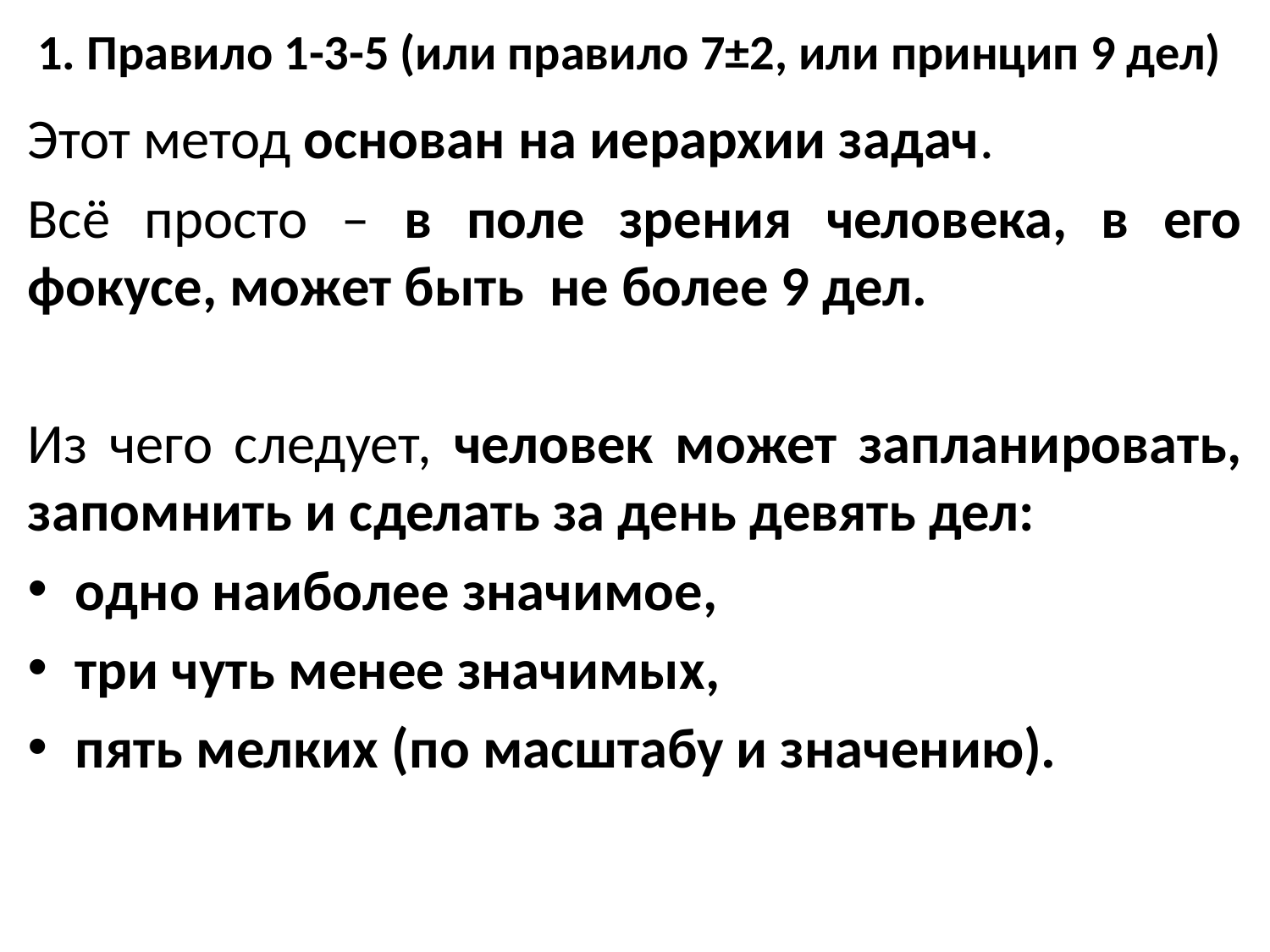

# 1. Правило 1-3-5 (или правило 7±2, или принцип 9 дел)
Этот метод основан на иерархии задач.
Всё просто – в поле зрения человека, в его фокусе, может быть  не более 9 дел.

Из чего следует, человек может запланировать, запомнить и сделать за день девять дел:
одно наиболее значимое,
три чуть менее значимых,
пять мелких (по масштабу и значению).